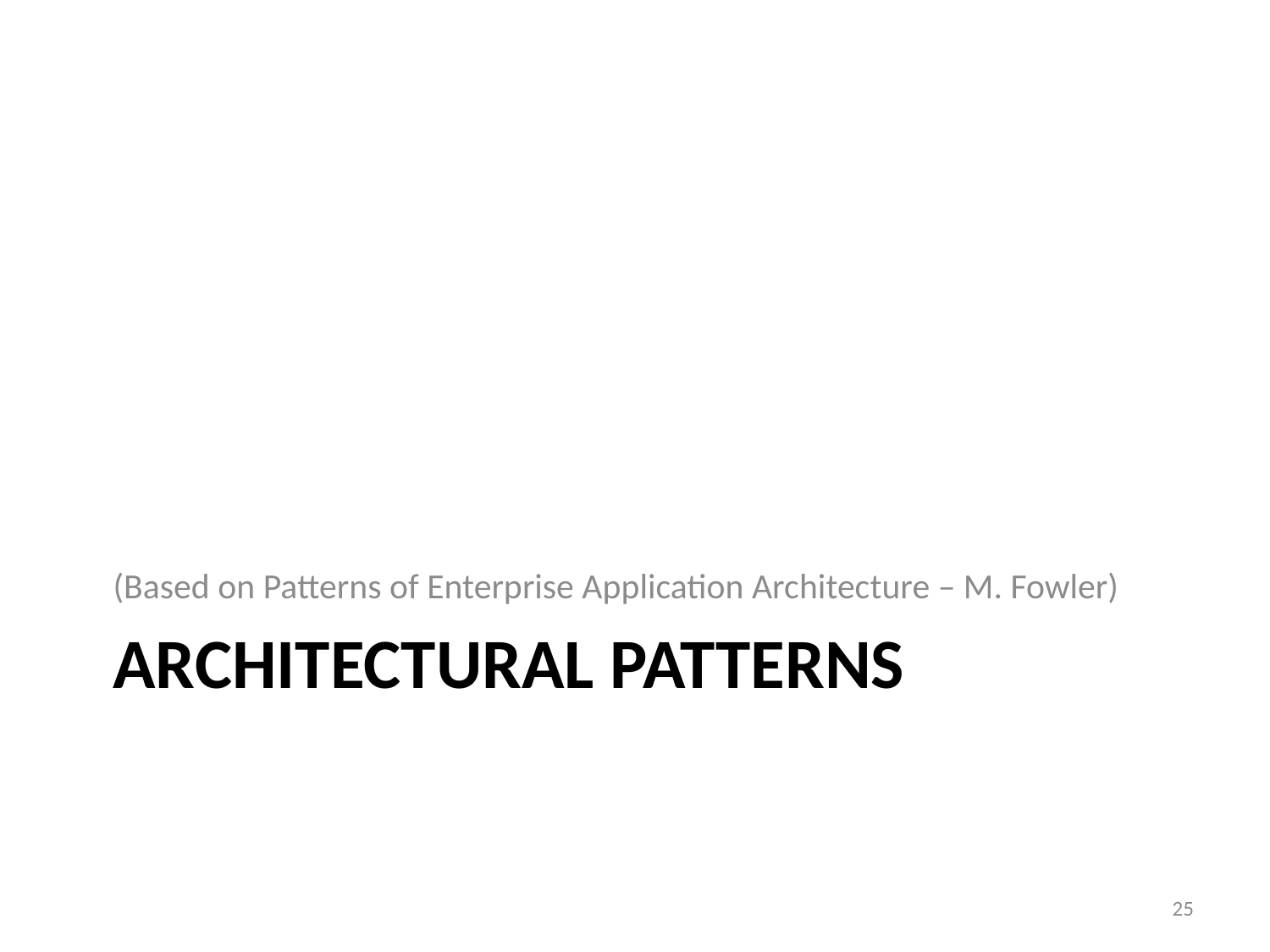

(Based on Patterns of Enterprise Application Architecture – M. Fowler)
# Architectural Patterns
25